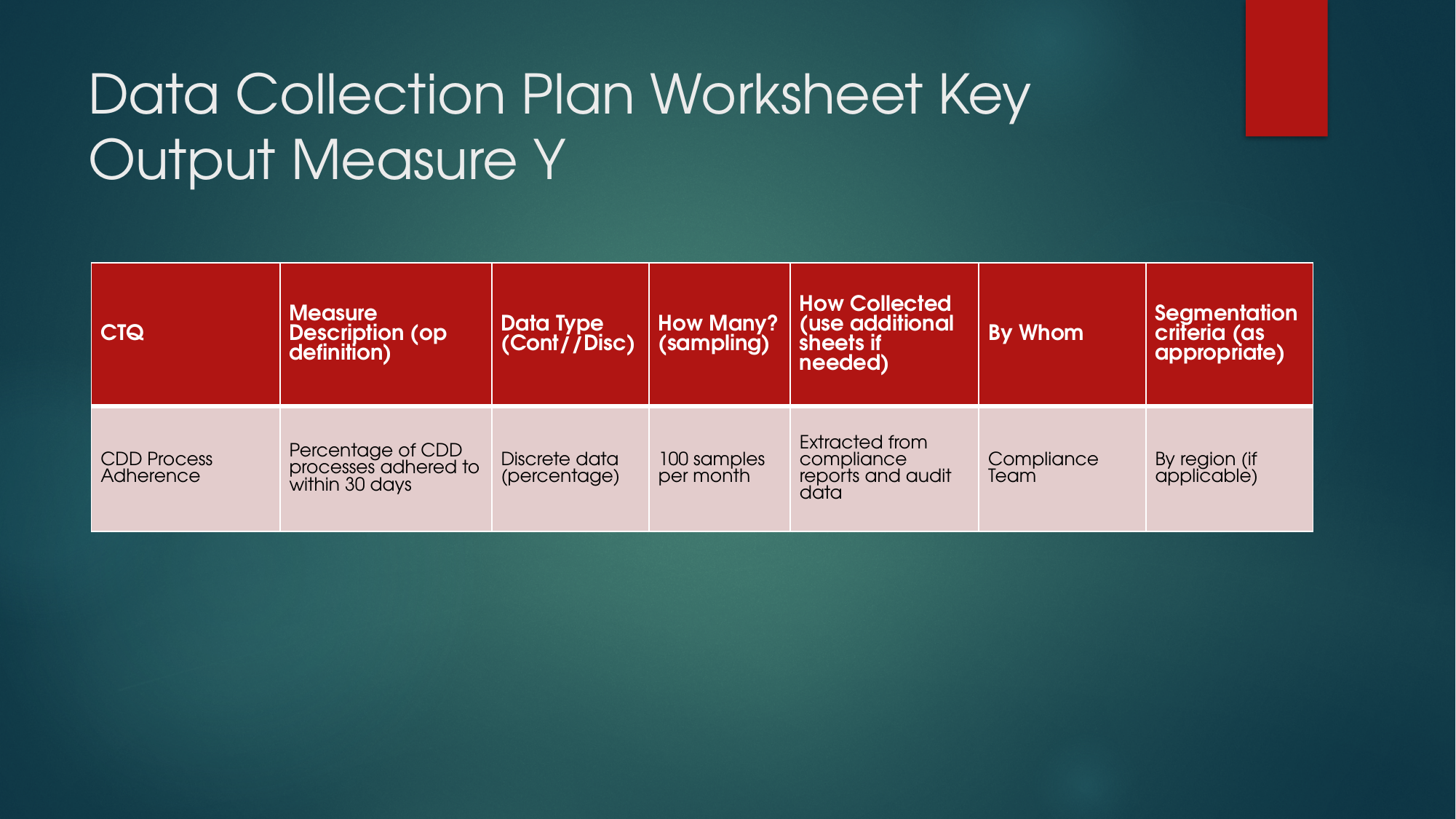

# Data Collection Plan Worksheet Key Output Measure Y
| CTQ | Measure Description (op definition) | Data Type (Cont//Disc) | How Many? (sampling) | How Collected (use additional sheets if needed) | By Whom | Segmentation criteria (as appropriate) |
| --- | --- | --- | --- | --- | --- | --- |
| CDD Process Adherence | Percentage of CDD processes adhered to within 30 days | Discrete data (percentage) | 100 samples per month | Extracted from compliance reports and audit data | Compliance Team | By region (if applicable) |